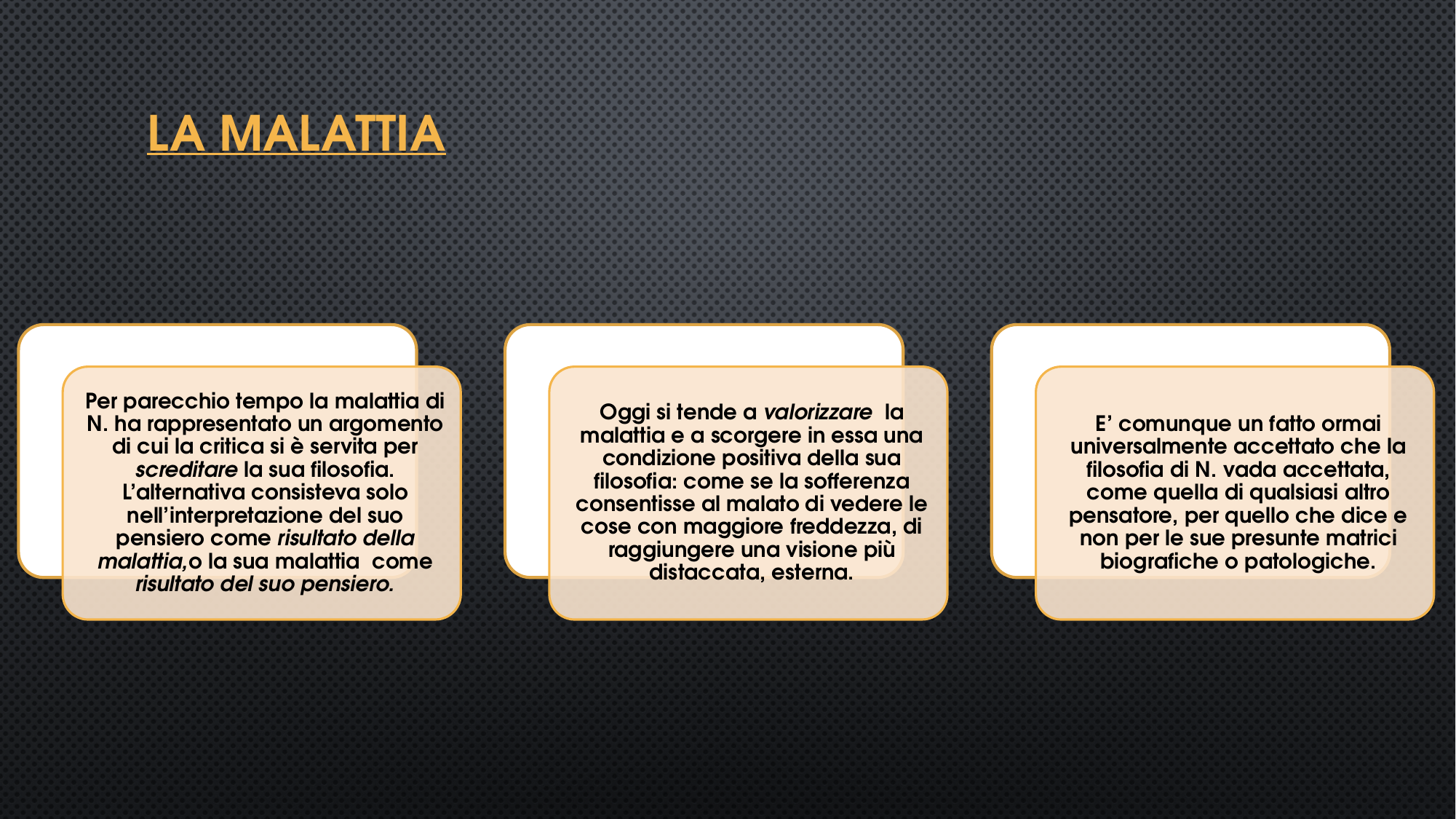

# La malattia
Per parecchio tempo la malattia di N. ha rappresentato un argomento di cui la critica si è servita per screditare la sua filosofia. L’alternativa consisteva solo nell’interpretazione del suo pensiero come risultato della malattia,o la sua malattia  come risultato del suo pensiero.
Oggi si tende a valorizzare  la malattia e a scorgere in essa una condizione positiva della sua filosofia: come se la sofferenza consentisse al malato di vedere le cose con maggiore freddezza, di raggiungere una visione più distaccata, esterna.
E’ comunque un fatto ormai universalmente accettato che la filosofia di N. vada accettata, come quella di qualsiasi altro pensatore, per quello che dice e non per le sue presunte matrici biografiche o patologiche.